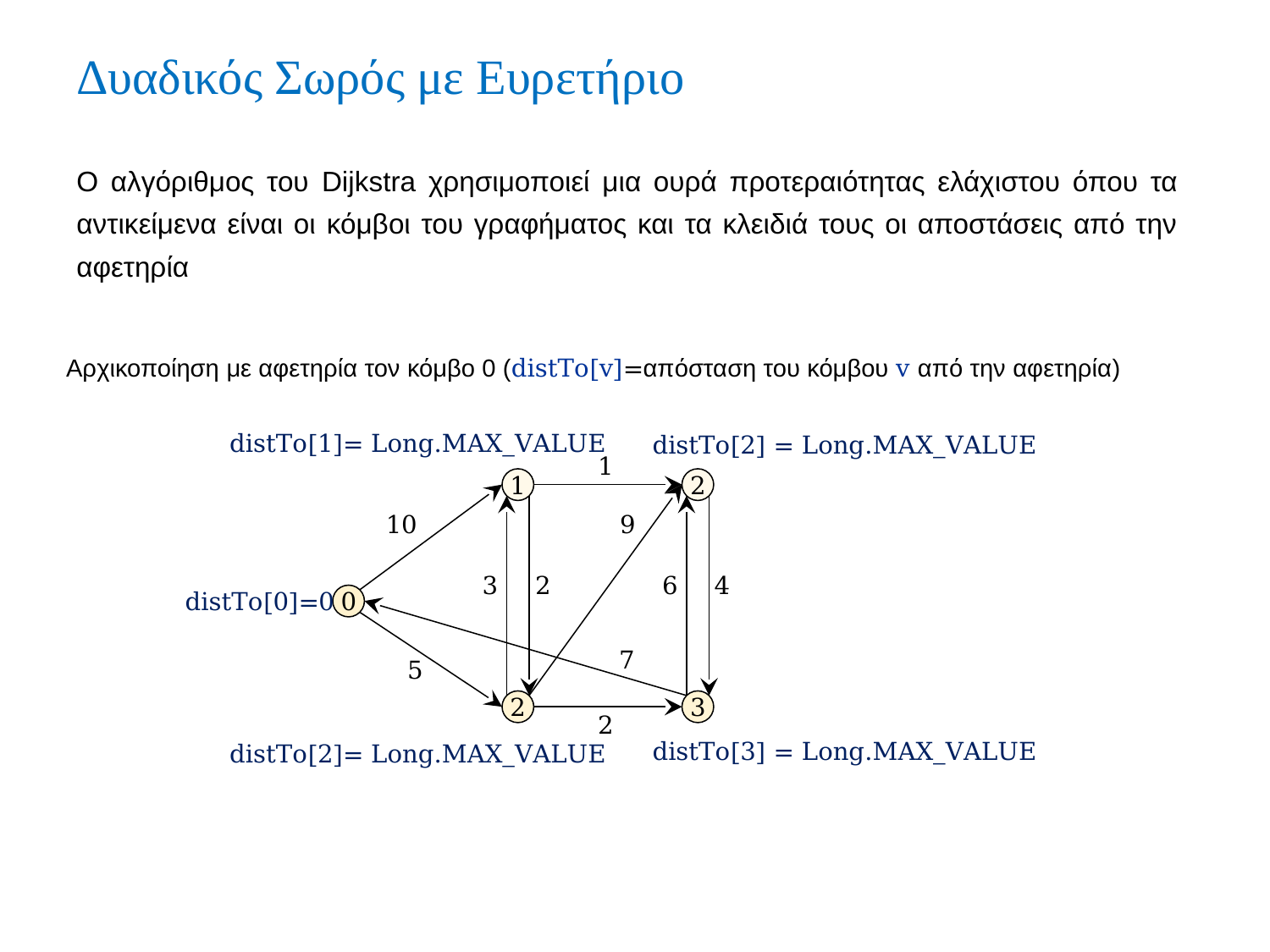

# Δυαδικός Σωρός με Ευρετήριο
Ο αλγόριθμος του Dijkstra χρησιμοποιεί μια ουρά προτεραιότητας ελάχιστου όπου τα αντικείμενα είναι οι κόμβοι του γραφήματος και τα κλειδιά τους οι αποστάσεις από την αφετηρία
Αρχικοποίηση με αφετηρία τον κόμβο 0 (distTo[v]=απόσταση του κόμβου v από την αφετηρία)
distTo[1]= Long.MAX_VALUE
distTo[2] = Long.MAX_VALUE
1
1
2
10
9
3
2
6
4
distTo[0]=0
0
7
5
2
3
2
distTo[3] = Long.MAX_VALUE
distTo[2]= Long.MAX_VALUE